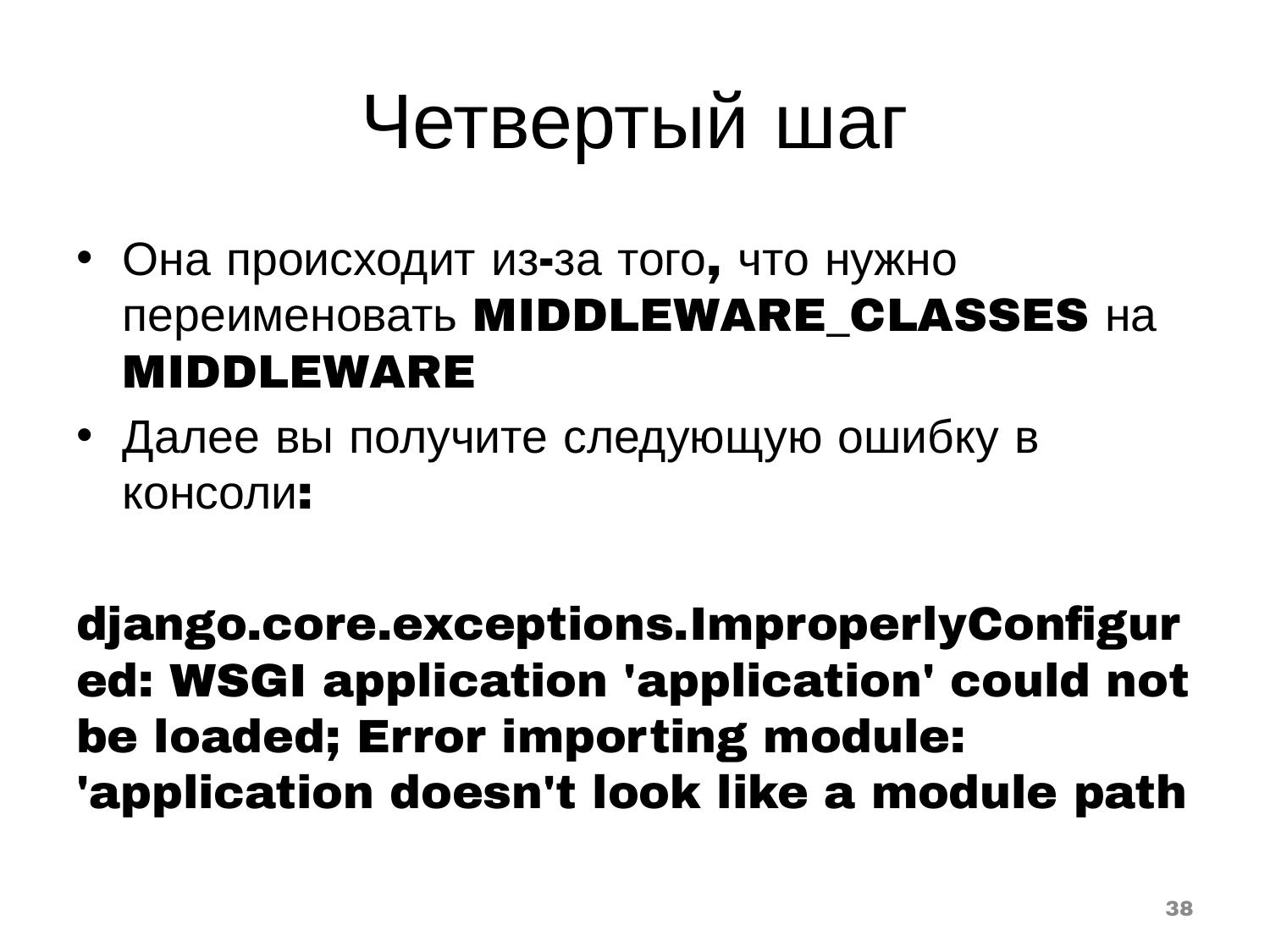

# Четвертый шаг
Она происходит из-за того, что нужно переименовать MIDDLEWARE_CLASSES на MIDDLEWARE
Далее вы получите следующую ошибку в консоли:

django.core.exceptions.ImproperlyConfigured: WSGI application 'application' could not be loaded; Error importing module: 'application doesn't look like a module path
38